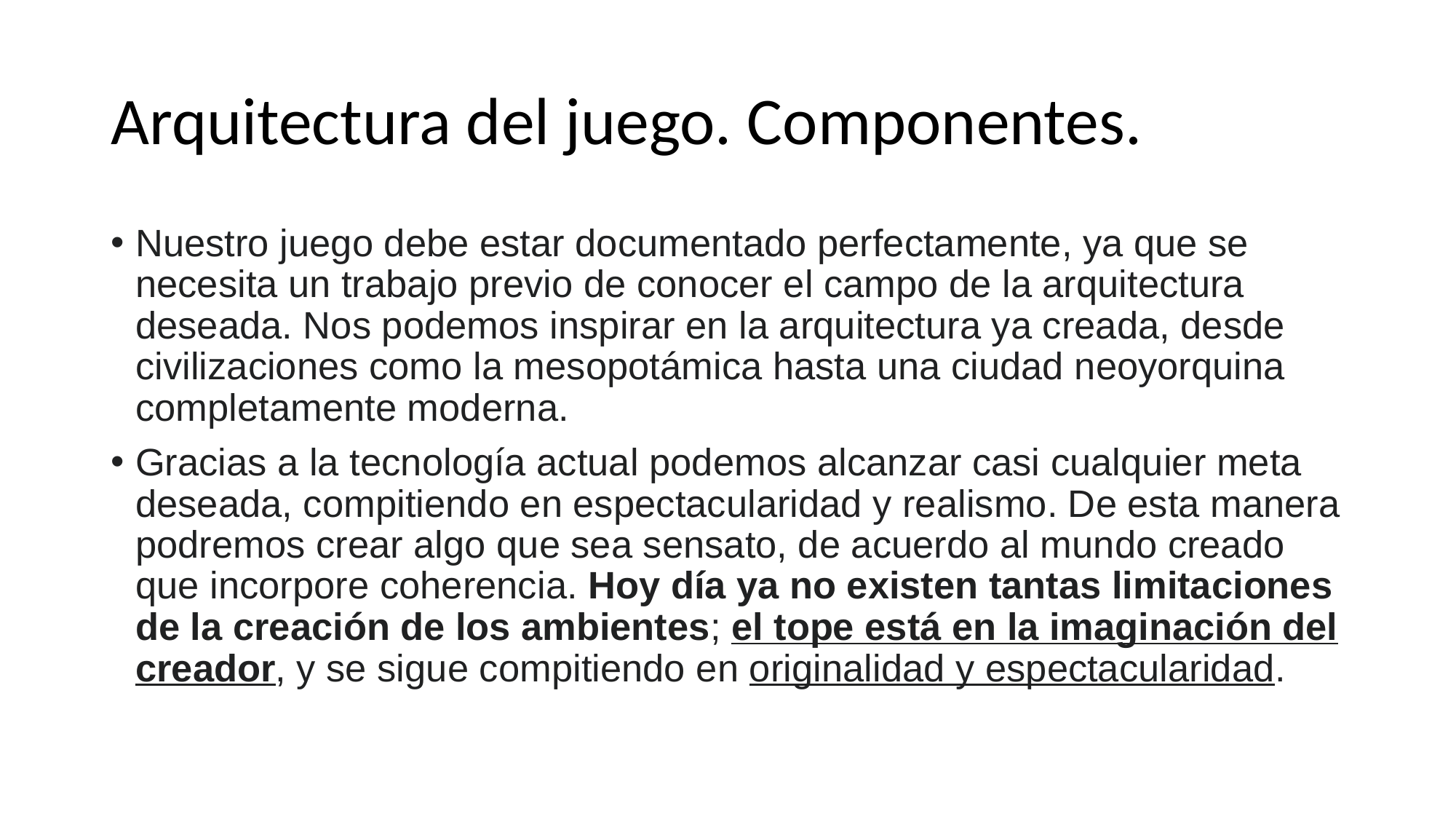

# Arquitectura del juego. Componentes.
Nuestro juego debe estar documentado perfectamente, ya que se necesita un trabajo previo de conocer el campo de la arquitectura deseada. Nos podemos inspirar en la arquitectura ya creada, desde civilizaciones como la mesopotámica hasta una ciudad neoyorquina completamente moderna.
Gracias a la tecnología actual podemos alcanzar casi cualquier meta deseada, compitiendo en espectacularidad y realismo. De esta manera podremos crear algo que sea sensato, de acuerdo al mundo creado que incorpore coherencia. Hoy día ya no existen tantas limitaciones de la creación de los ambientes; el tope está en la imaginación del creador, y se sigue compitiendo en originalidad y espectacularidad.